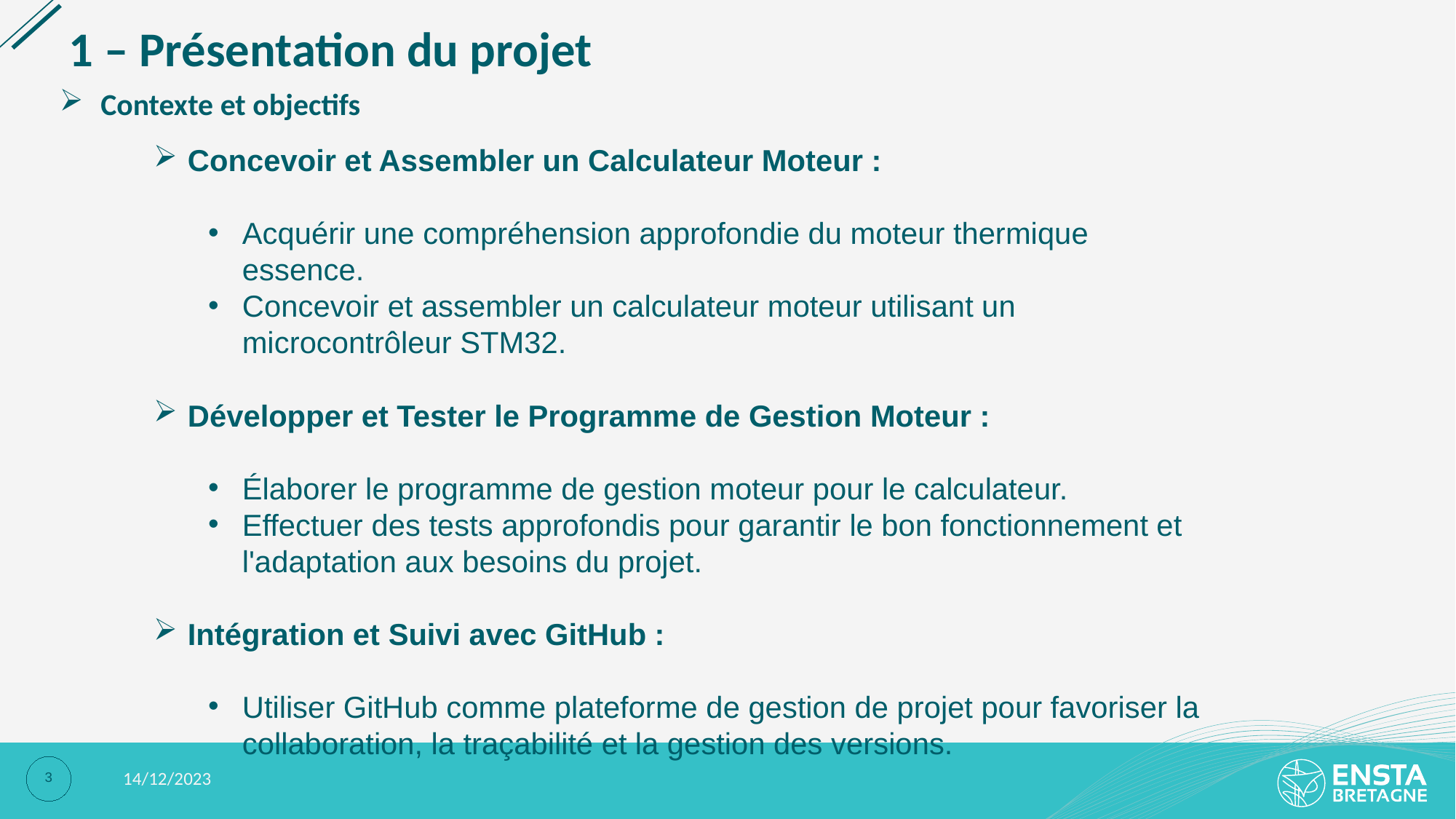

# 1 – Présentation du projet
Contexte et objectifs
Concevoir et Assembler un Calculateur Moteur :

Acquérir une compréhension approfondie du moteur thermique essence.
Concevoir et assembler un calculateur moteur utilisant un microcontrôleur STM32.

Développer et Tester le Programme de Gestion Moteur :

Élaborer le programme de gestion moteur pour le calculateur.
Effectuer des tests approfondis pour garantir le bon fonctionnement et l'adaptation aux besoins du projet.

Intégration et Suivi avec GitHub :

Utiliser GitHub comme plateforme de gestion de projet pour favoriser la collaboration, la traçabilité et la gestion des versions.
3
14/12/2023